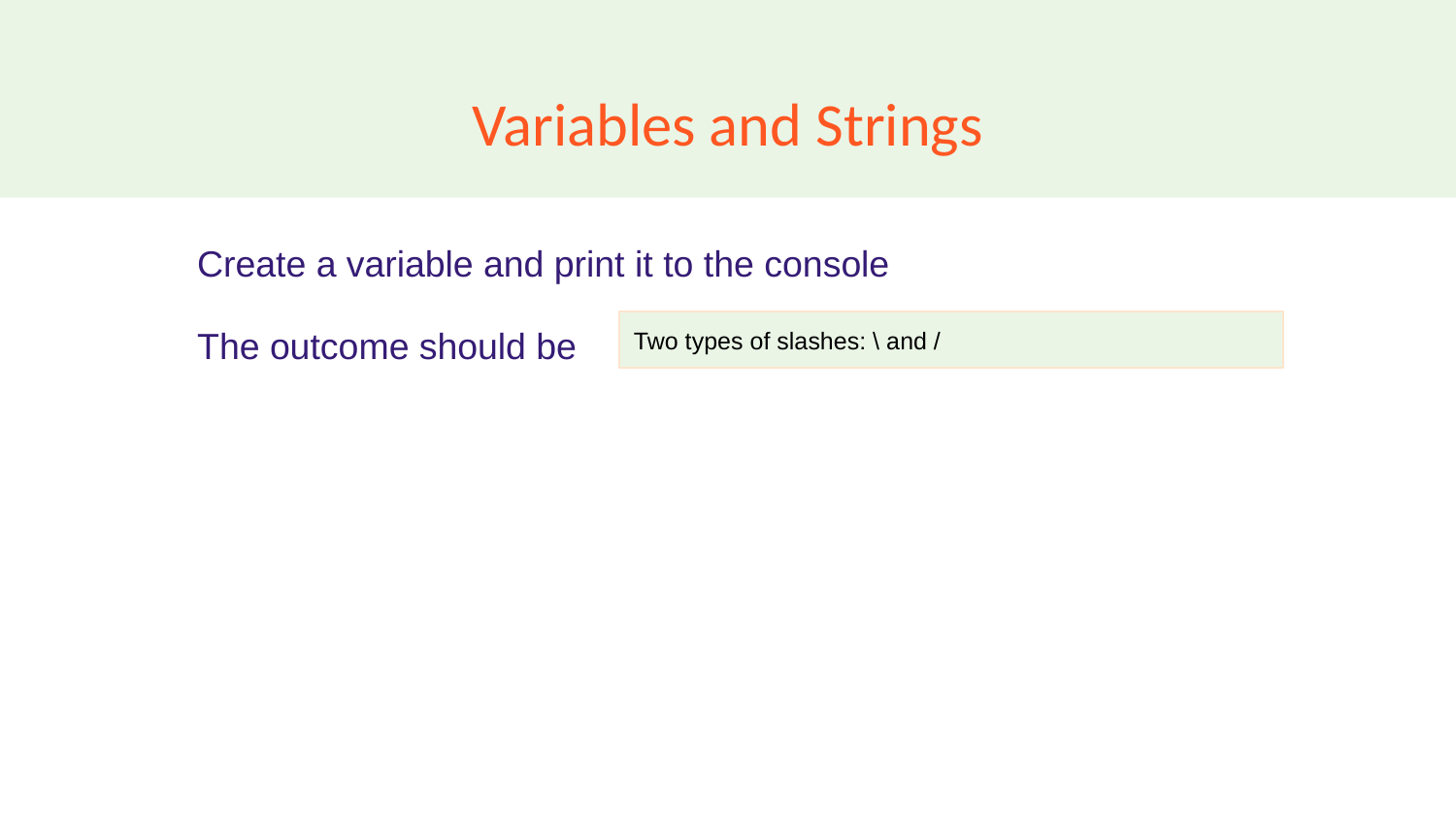

# Variables and Strings
Create a variable and print it to the console
The outcome should be
Two types of slashes: \ and /